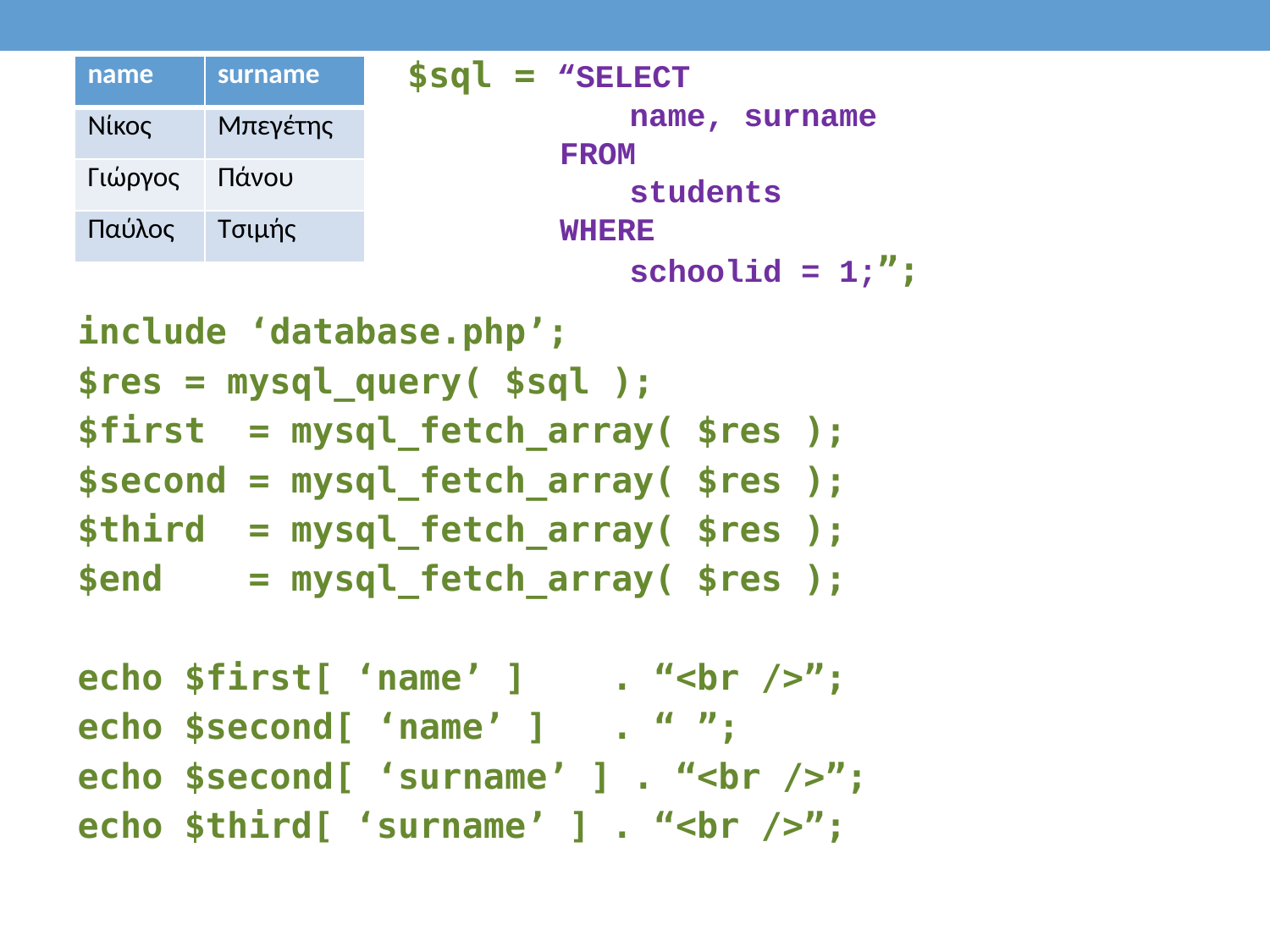

$sql = “SELECT
	     name, surname
        FROM
	     students
        WHERE
	     schoolid = 1;”;
| name | surname |
| --- | --- |
| Νίκος | Μπεγέτης |
| Γιώργος | Πάνου |
| Παύλος | Τσιμής |
include ‘database.php’;
$res = mysql_query( $sql );
$first  = mysql_fetch_array( $res );
$second = mysql_fetch_array( $res );
$third  = mysql_fetch_array( $res );
$end    = mysql_fetch_array( $res );

echo $first[ ‘name’ ]    . “<br />”;
echo $second[ ‘name’ ]   . “ ”;
echo $second[ ‘surname’ ] . “<br />”;
echo $third[ ‘surname’ ] . “<br />”;